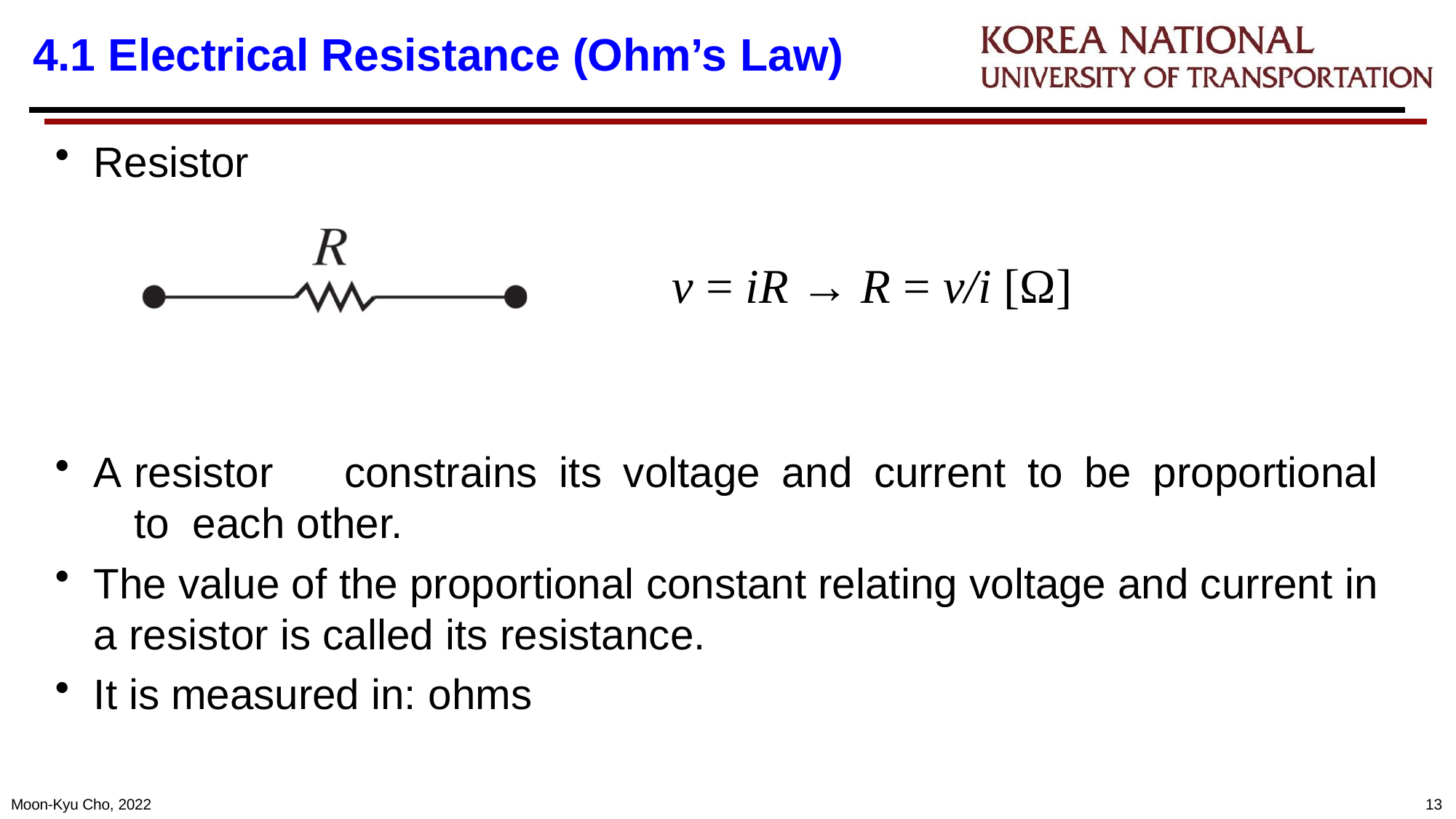

# 4.1 Electrical Resistance (Ohm’s Law)
Resistor

v = iR → R = v/i [Ω]
A	resistor	constrains	its	voltage	and	current	to	be	proportional	to  each other.
The value of the proportional constant relating voltage and current in  a resistor is called its resistance.
It is measured in: ohms
Moon-Kyu Cho, 2022
13